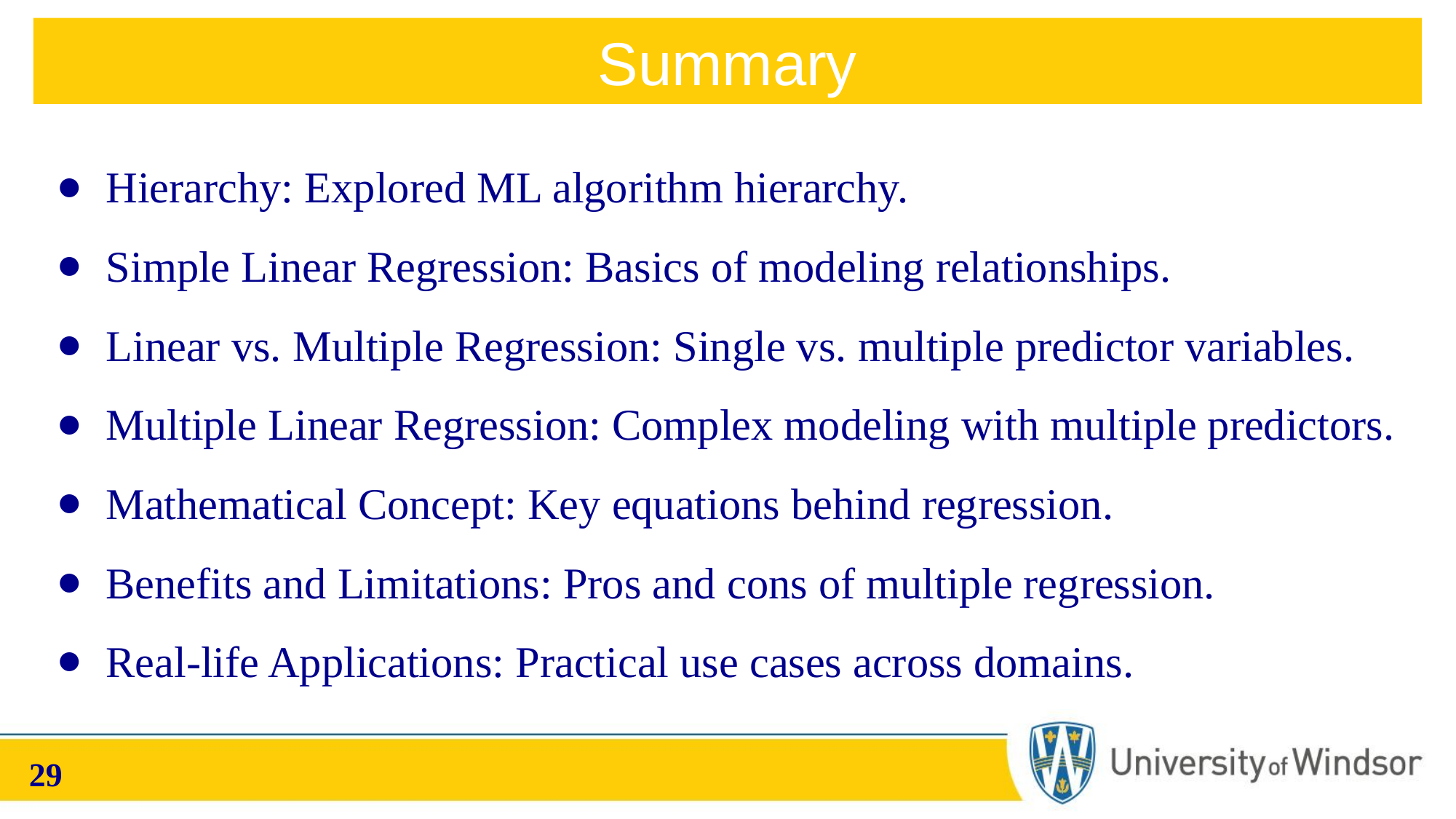

Summary
Hierarchy: Explored ML algorithm hierarchy.
Simple Linear Regression: Basics of modeling relationships.
Linear vs. Multiple Regression: Single vs. multiple predictor variables.
Multiple Linear Regression: Complex modeling with multiple predictors.
Mathematical Concept: Key equations behind regression.
Benefits and Limitations: Pros and cons of multiple regression.
Real-life Applications: Practical use cases across domains.
29